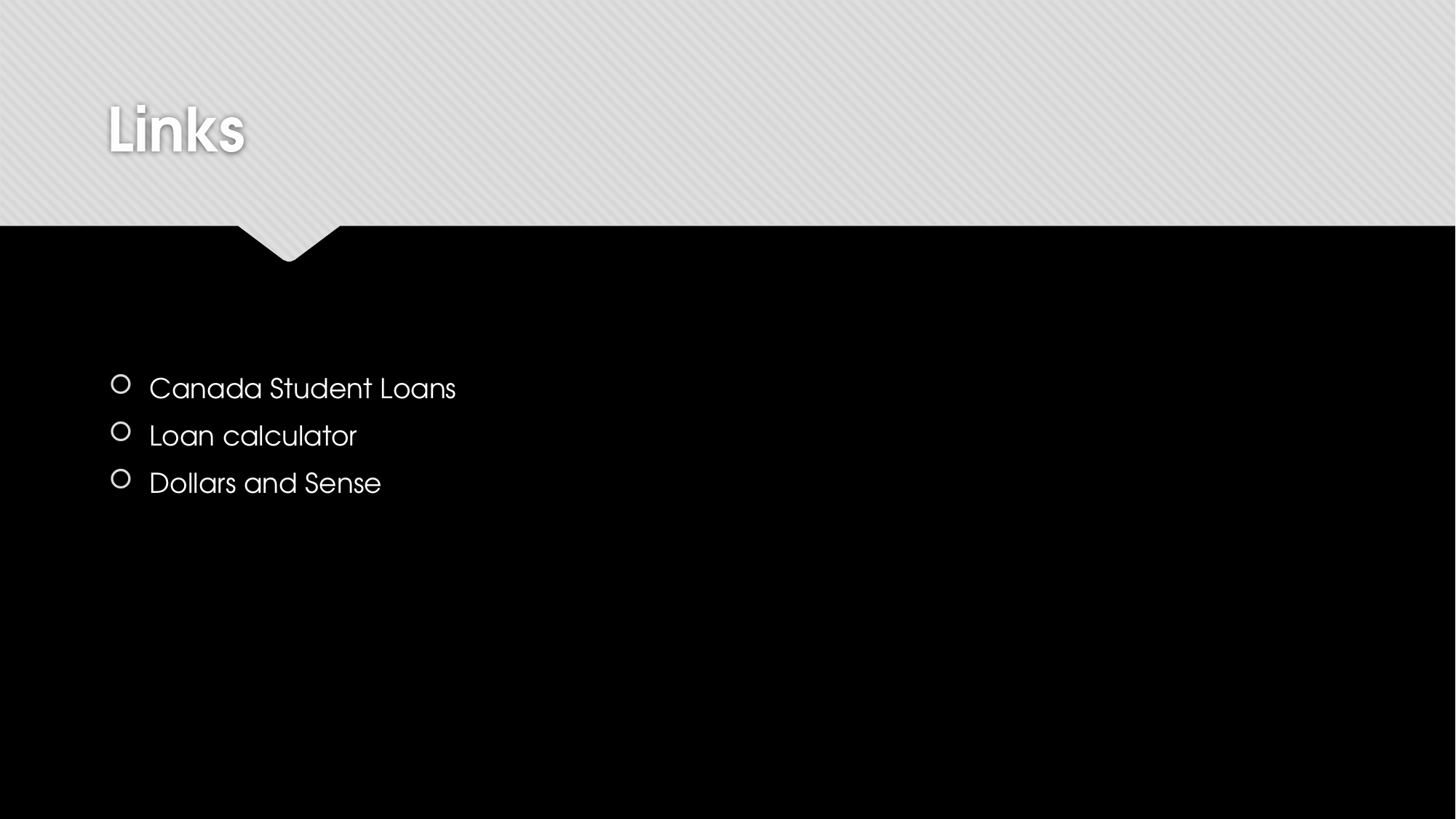

# Links
Canada Student Loans
Loan calculator
Dollars and Sense